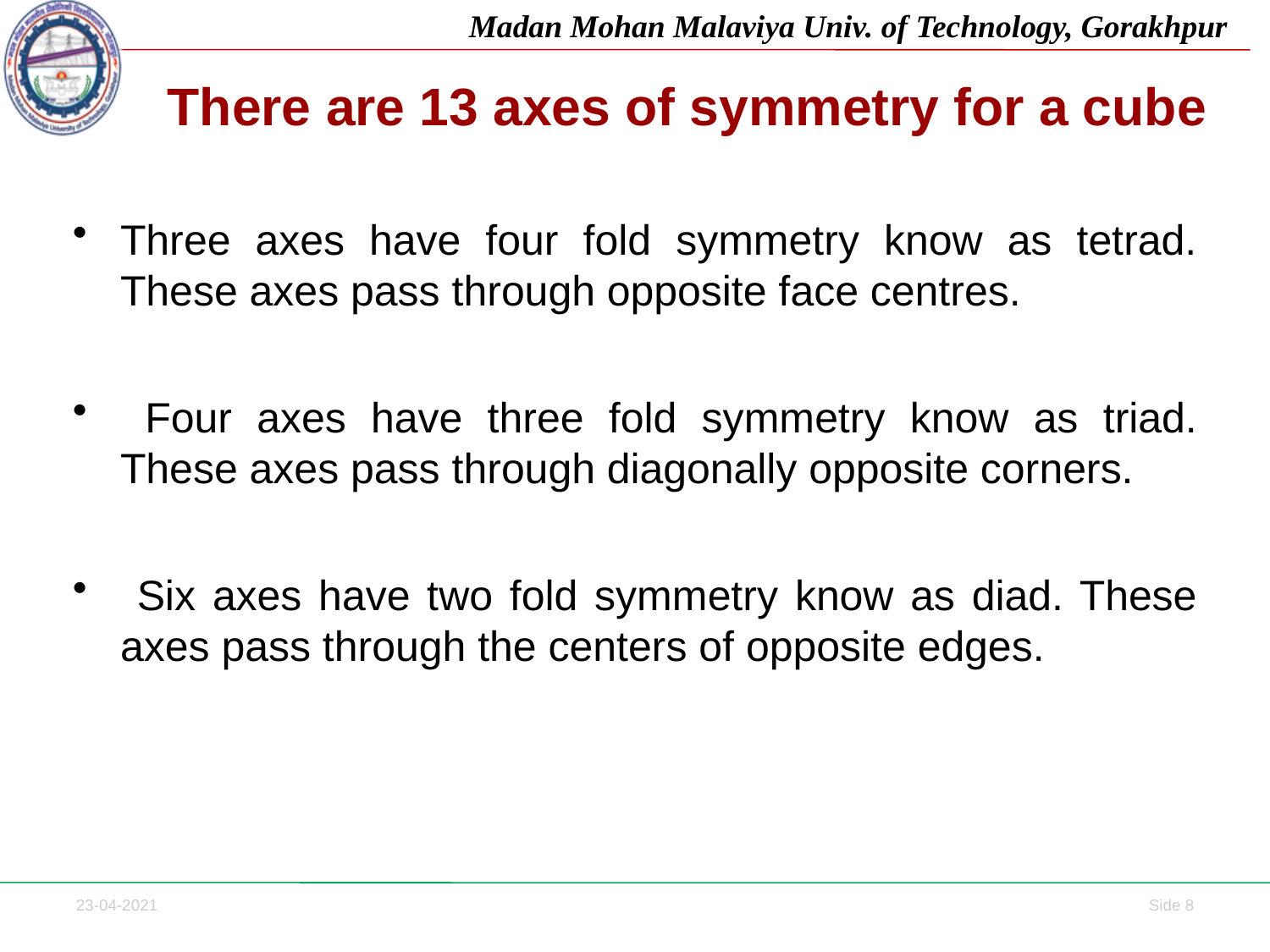

# There are 13 axes of symmetry for a cube
Three axes have four fold symmetry know as tetrad. These axes pass through opposite face centres.

 Four axes have three fold symmetry know as triad. These axes pass through diagonally opposite corners.

 Six axes have two fold symmetry know as diad. These axes pass through the centers of opposite edges.